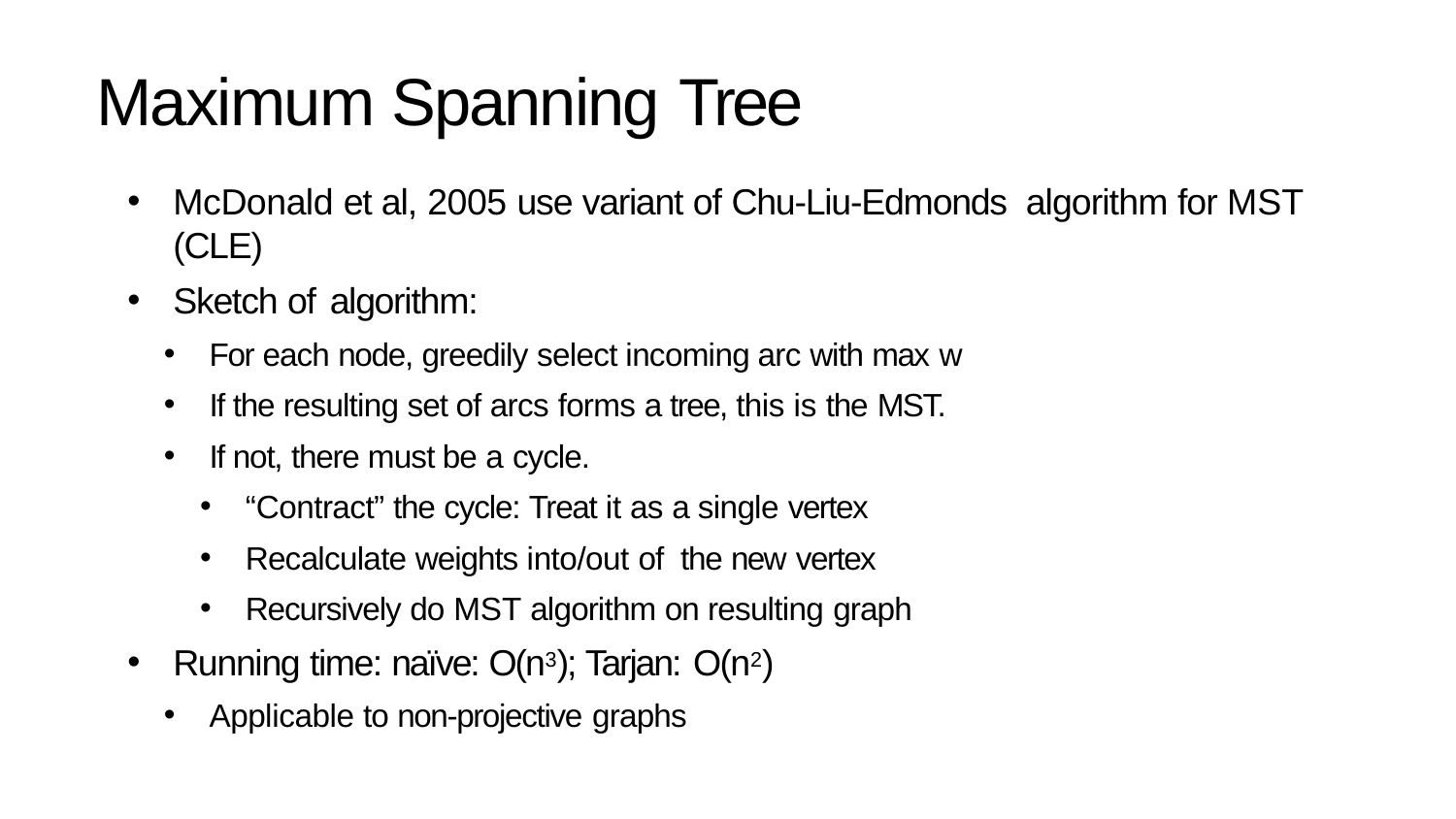

# Maximum Spanning Tree
McDonald et al, 2005 use variant of Chu-Liu-Edmonds  algorithm for MST (CLE)
Sketch of algorithm:
For each node, greedily select incoming arc with max w
If the resulting set of arcs forms a tree, this is the MST.
If not, there must be a cycle.
“Contract” the cycle: Treat it as a single vertex
Recalculate weights into/out of  the new vertex
Recursively do MST algorithm on resulting graph
Running time: naïve: O(n3); Tarjan: O(n2)
Applicable to non-projective graphs